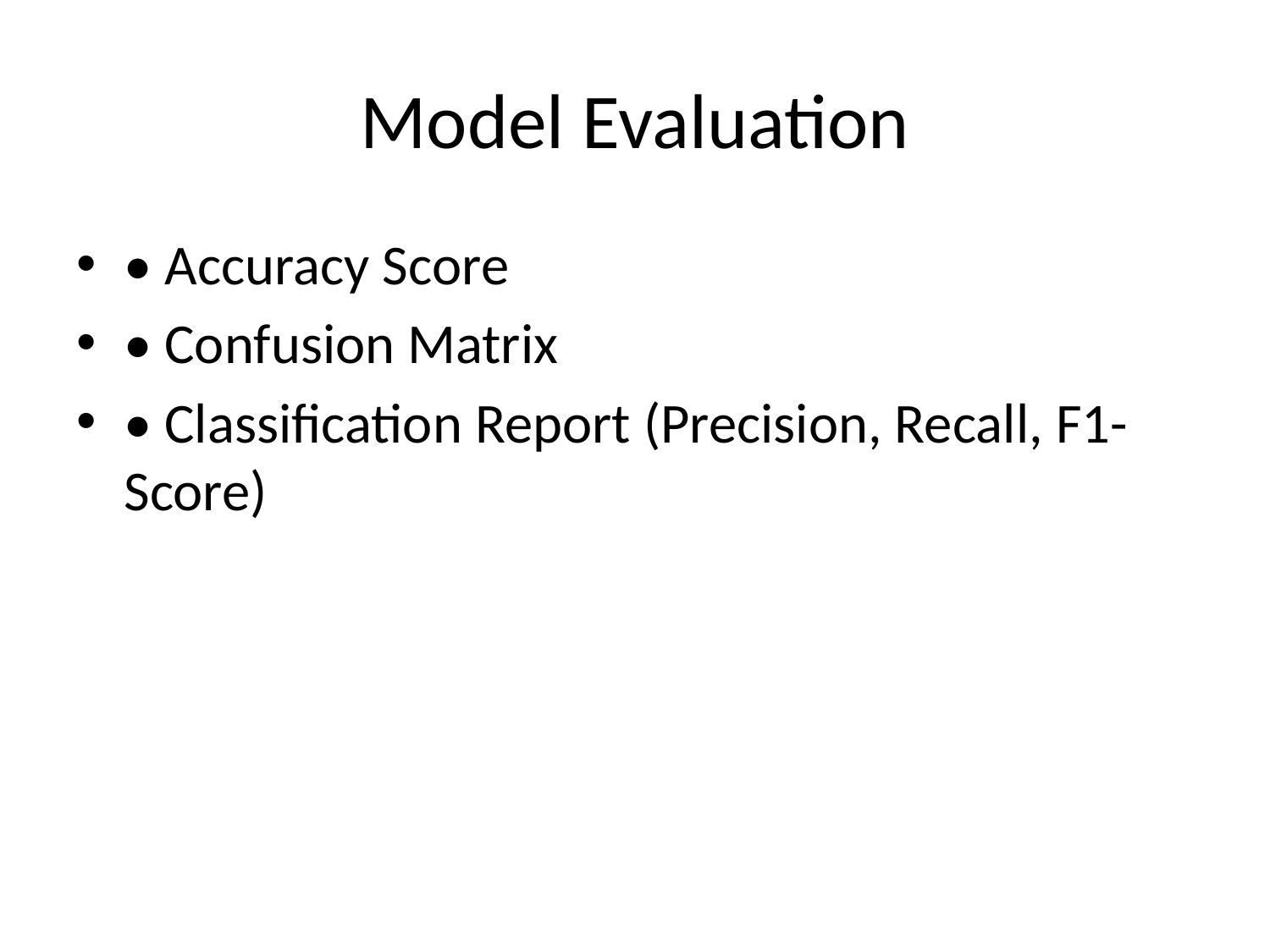

# Model Evaluation
• Accuracy Score
• Confusion Matrix
• Classification Report (Precision, Recall, F1-Score)